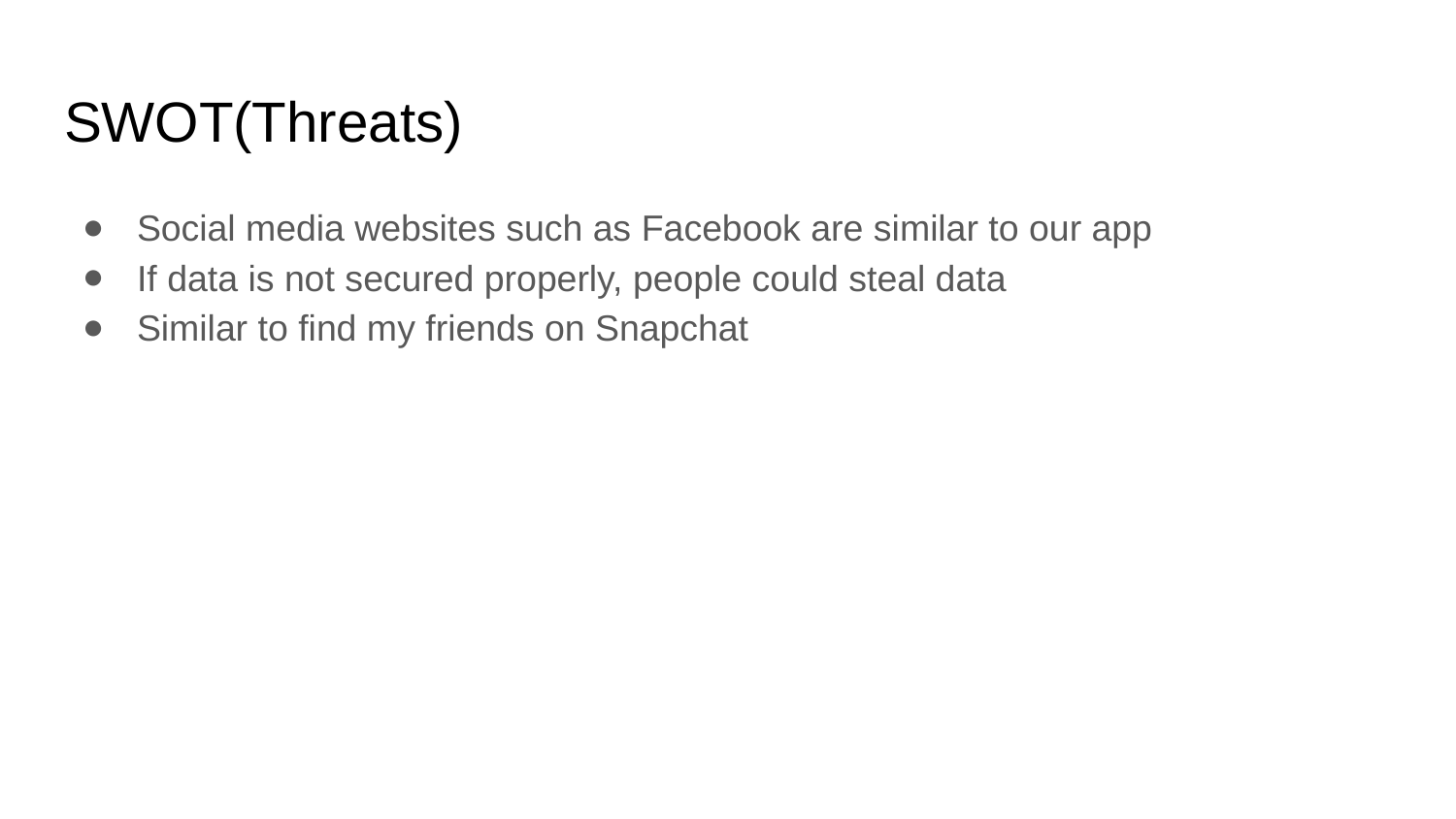

# SWOT(Threats)
Social media websites such as Facebook are similar to our app
If data is not secured properly, people could steal data
Similar to find my friends on Snapchat